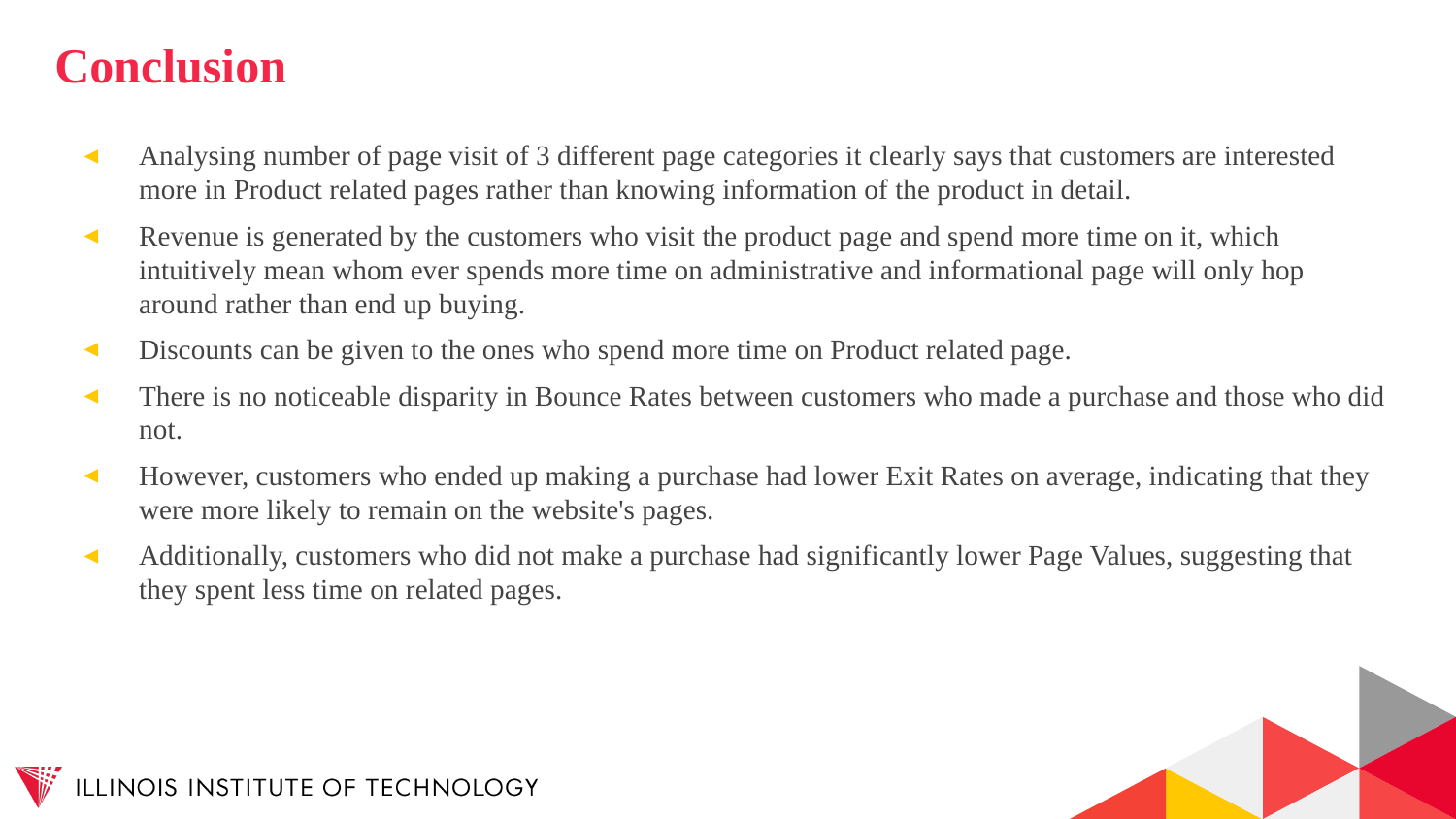

# Conclusion
Analysing number of page visit of 3 different page categories it clearly says that customers are interested more in Product related pages rather than knowing information of the product in detail.
Revenue is generated by the customers who visit the product page and spend more time on it, which intuitively mean whom ever spends more time on administrative and informational page will only hop around rather than end up buying.
Discounts can be given to the ones who spend more time on Product related page.
There is no noticeable disparity in Bounce Rates between customers who made a purchase and those who did not.
However, customers who ended up making a purchase had lower Exit Rates on average, indicating that they were more likely to remain on the website's pages.
Additionally, customers who did not make a purchase had significantly lower Page Values, suggesting that they spent less time on related pages.

47